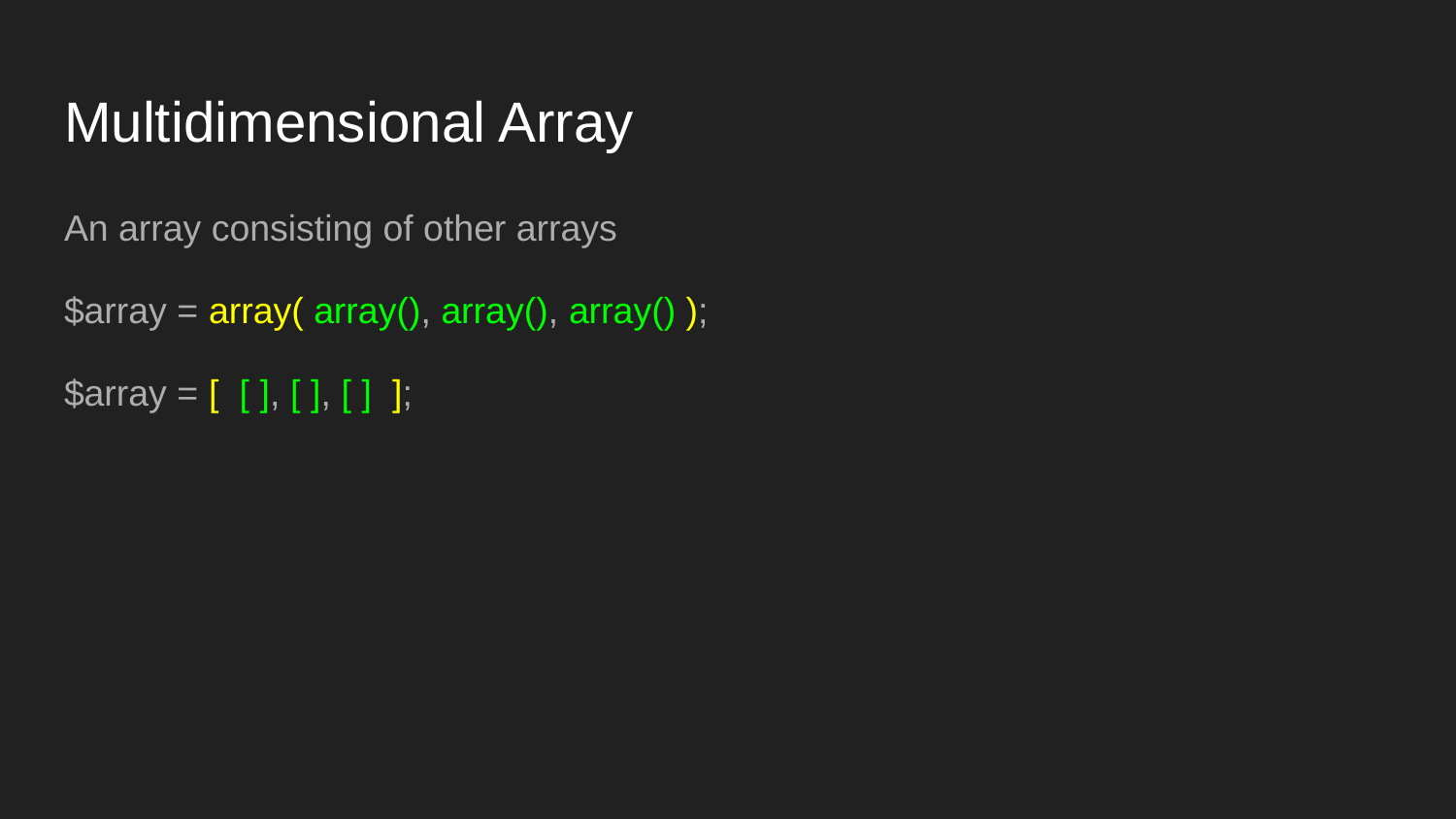

# Multidimensional Array
An array consisting of other arrays
$array = array( array(), array(), array() );
$array = [  [ ], [ ], [ ]  ];